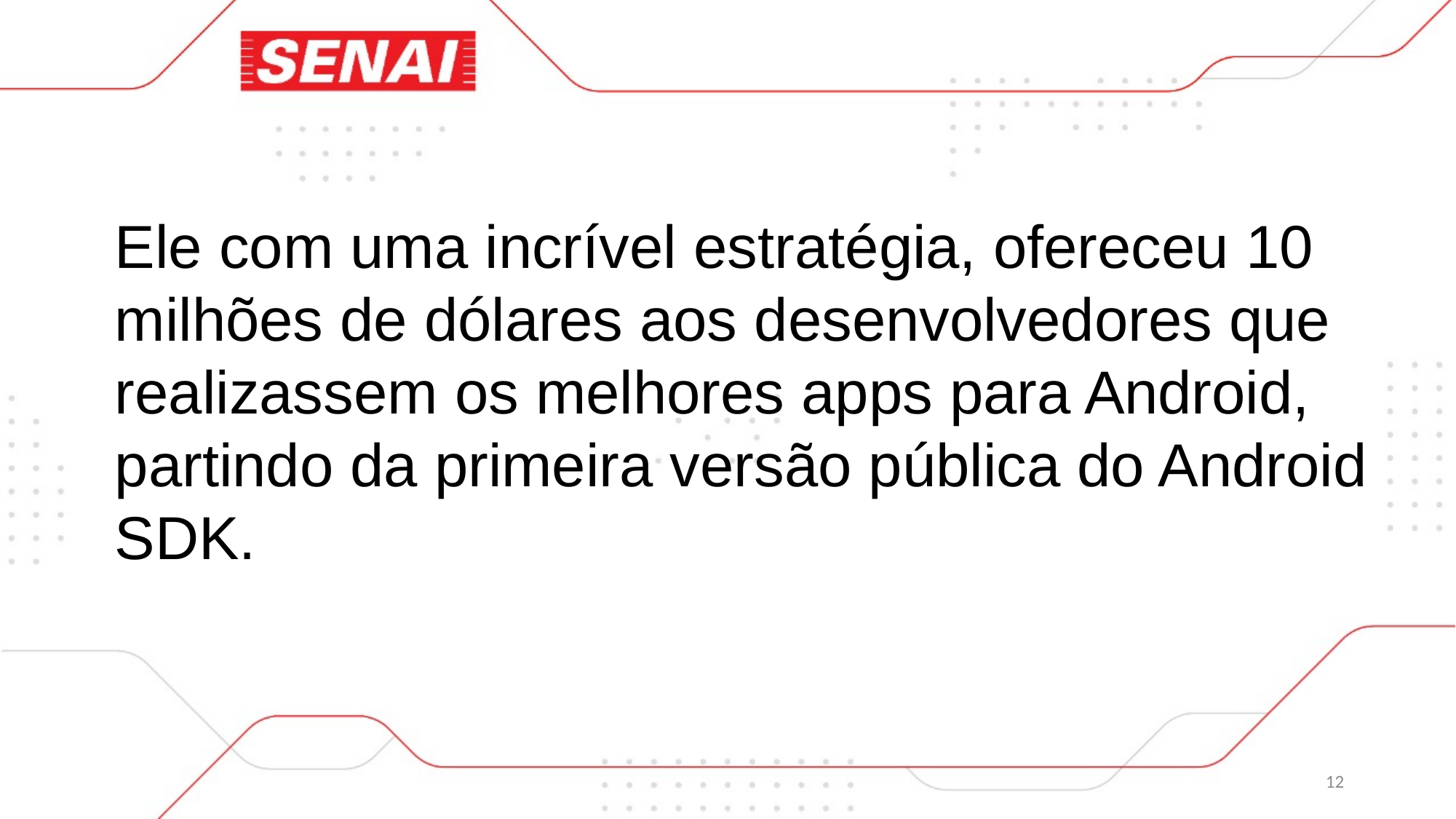

Ele com uma incrível estratégia, ofereceu 10 milhões de dólares aos desenvolvedores que realizassem os melhores apps para Android, partindo da primeira versão pública do Android SDK.
12